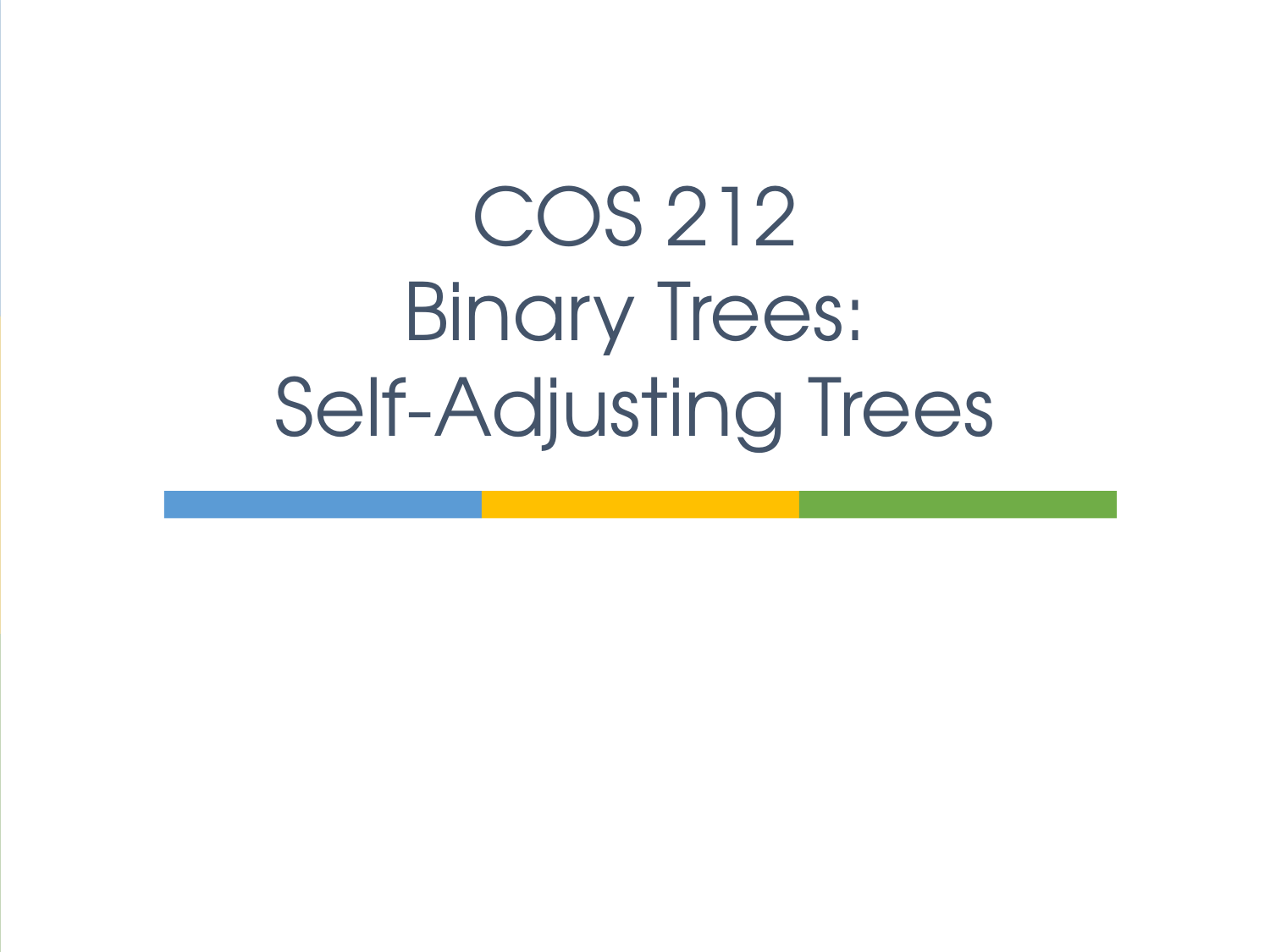

# COS 212 Binary Trees: Self-Adjusting Trees